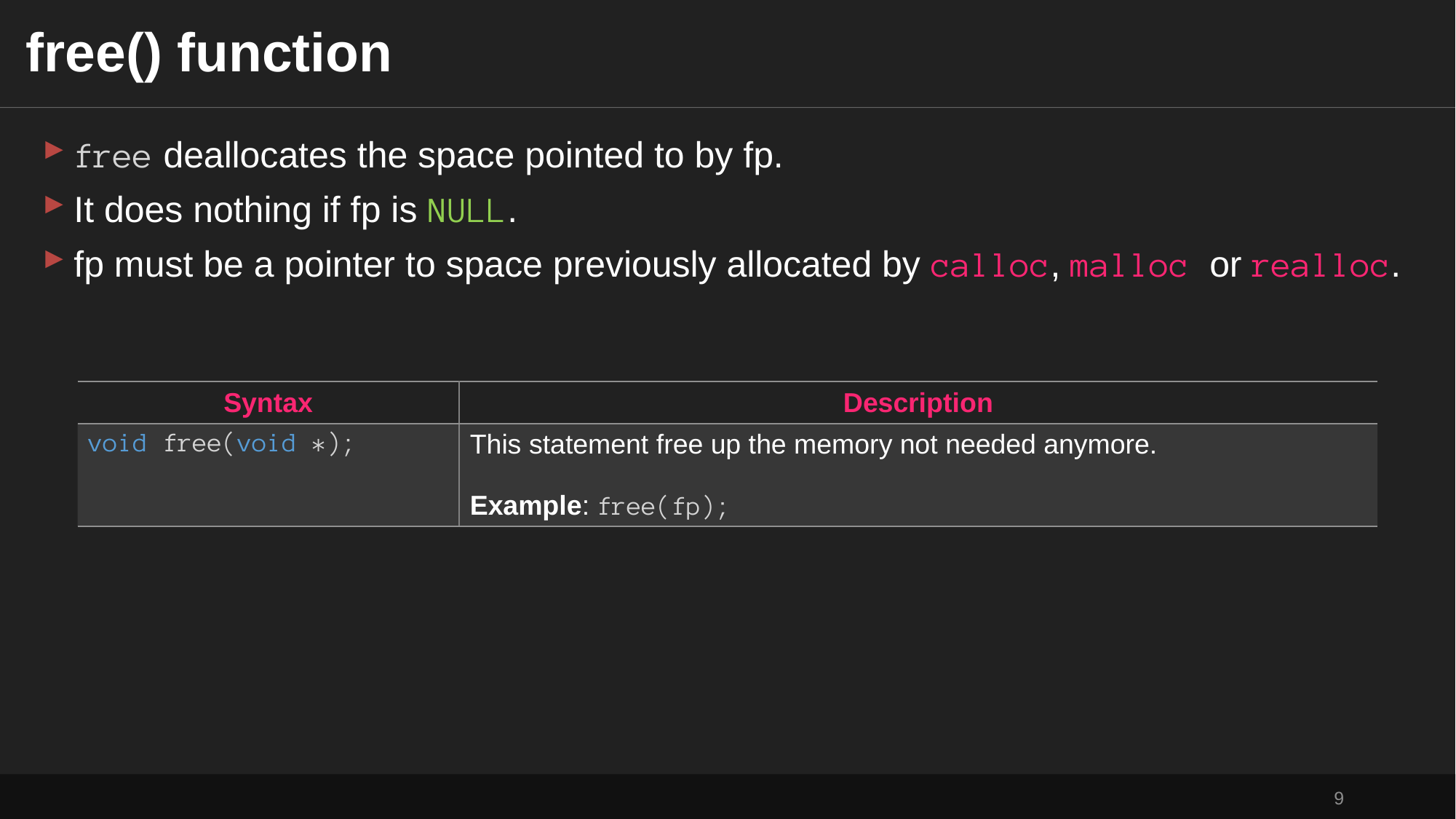

# free() function
free deallocates the space pointed to by fp.
It does nothing if fp is NULL.
fp must be a pointer to space previously allocated by calloc, malloc or realloc.
| Syntax | Description |
| --- | --- |
| void free(void \*); | This statement free up the memory not needed anymore. Example: free(fp); |